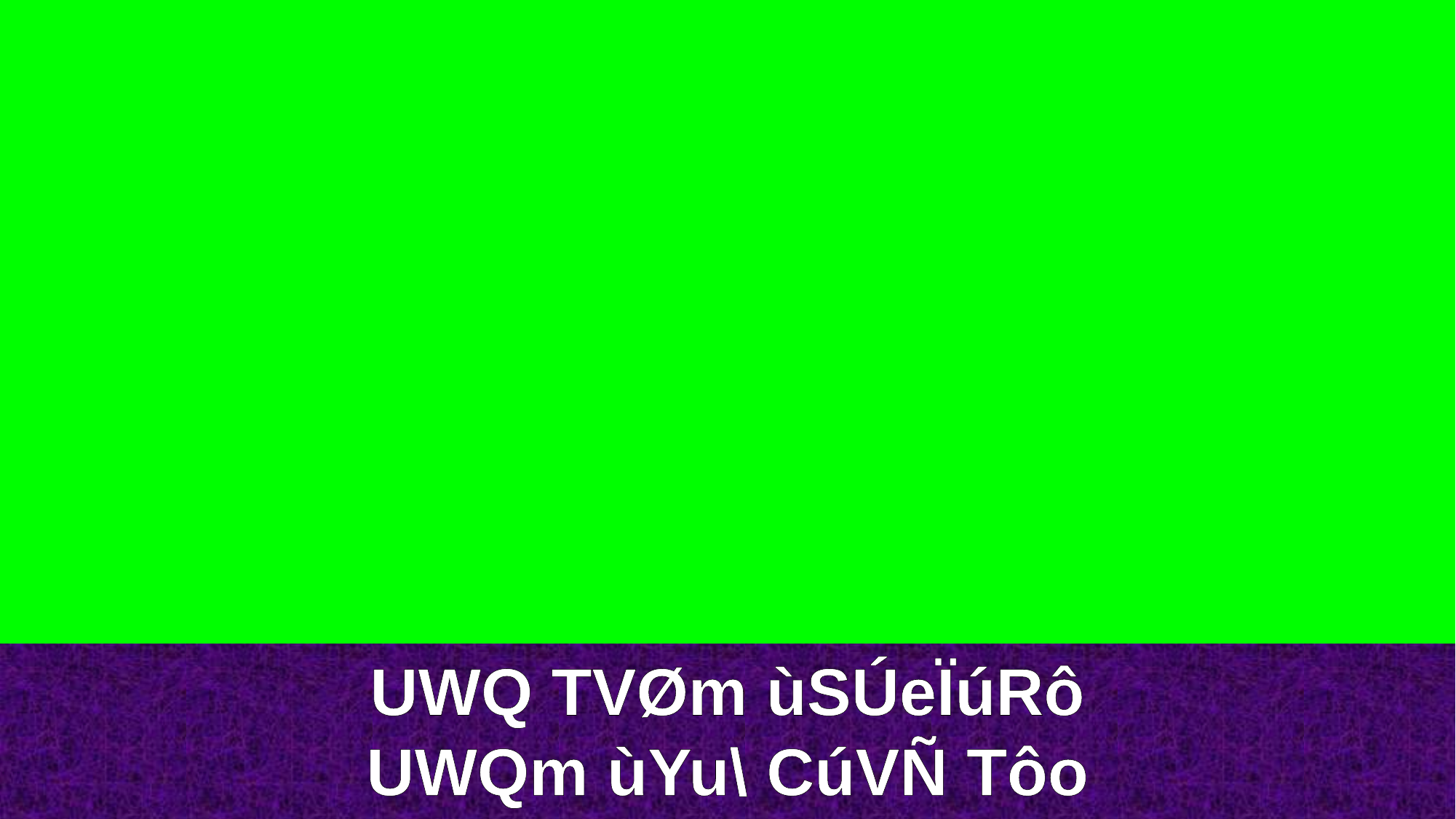

UWQ TVØm ùSÚeÏúRô UWQm ùYu\ CúVÑ Tôo